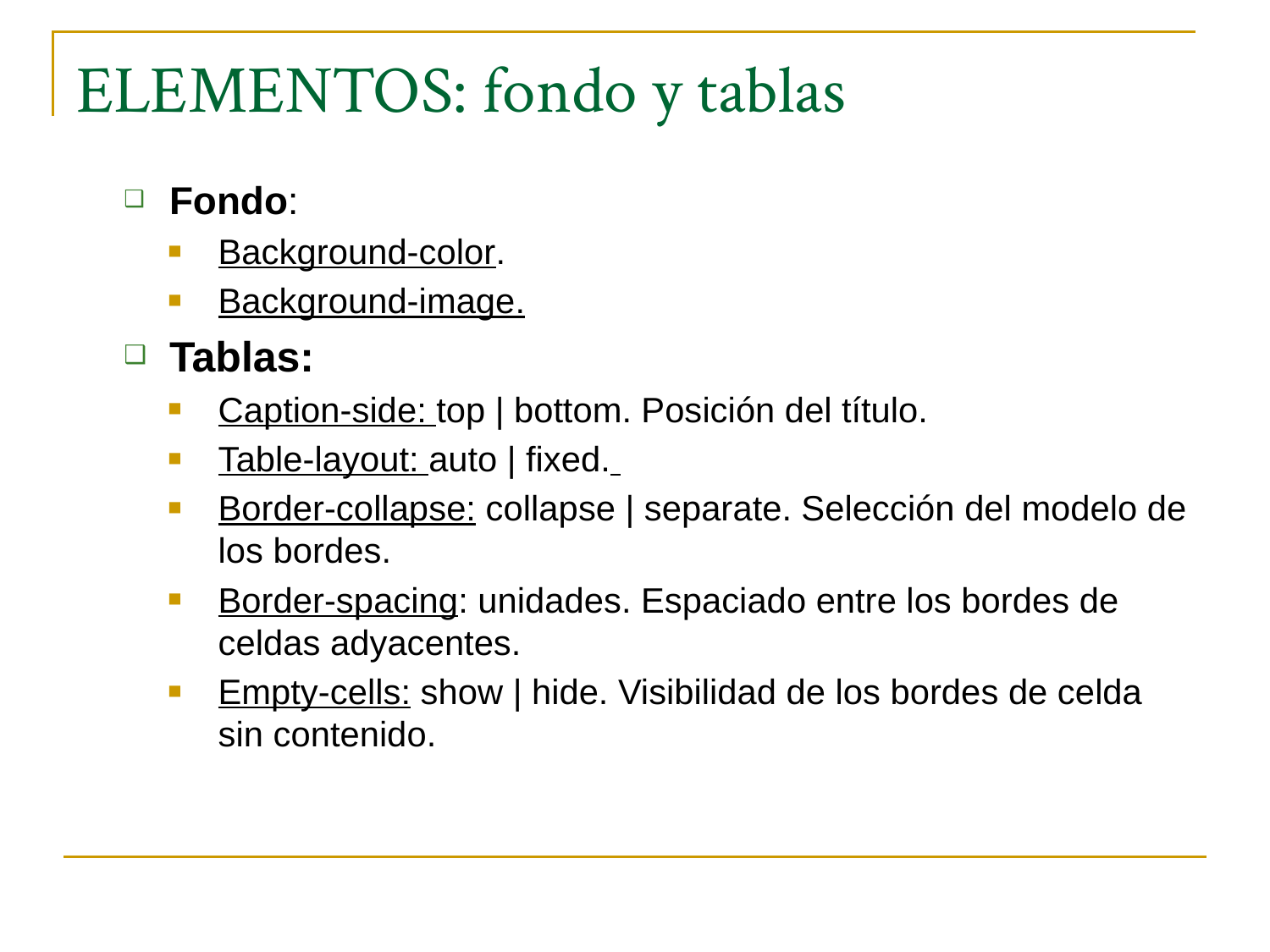

# ELEMENTOS: fondo y tablas
Fondo:
Background-color.
Background-image.
Tablas:
Caption-side: top | bottom. Posición del título.
Table-layout: auto | fixed.
Border-collapse: collapse | separate. Selección del modelo de los bordes.
Border-spacing: unidades. Espaciado entre los bordes de celdas adyacentes.
Empty-cells: show | hide. Visibilidad de los bordes de celda sin contenido.